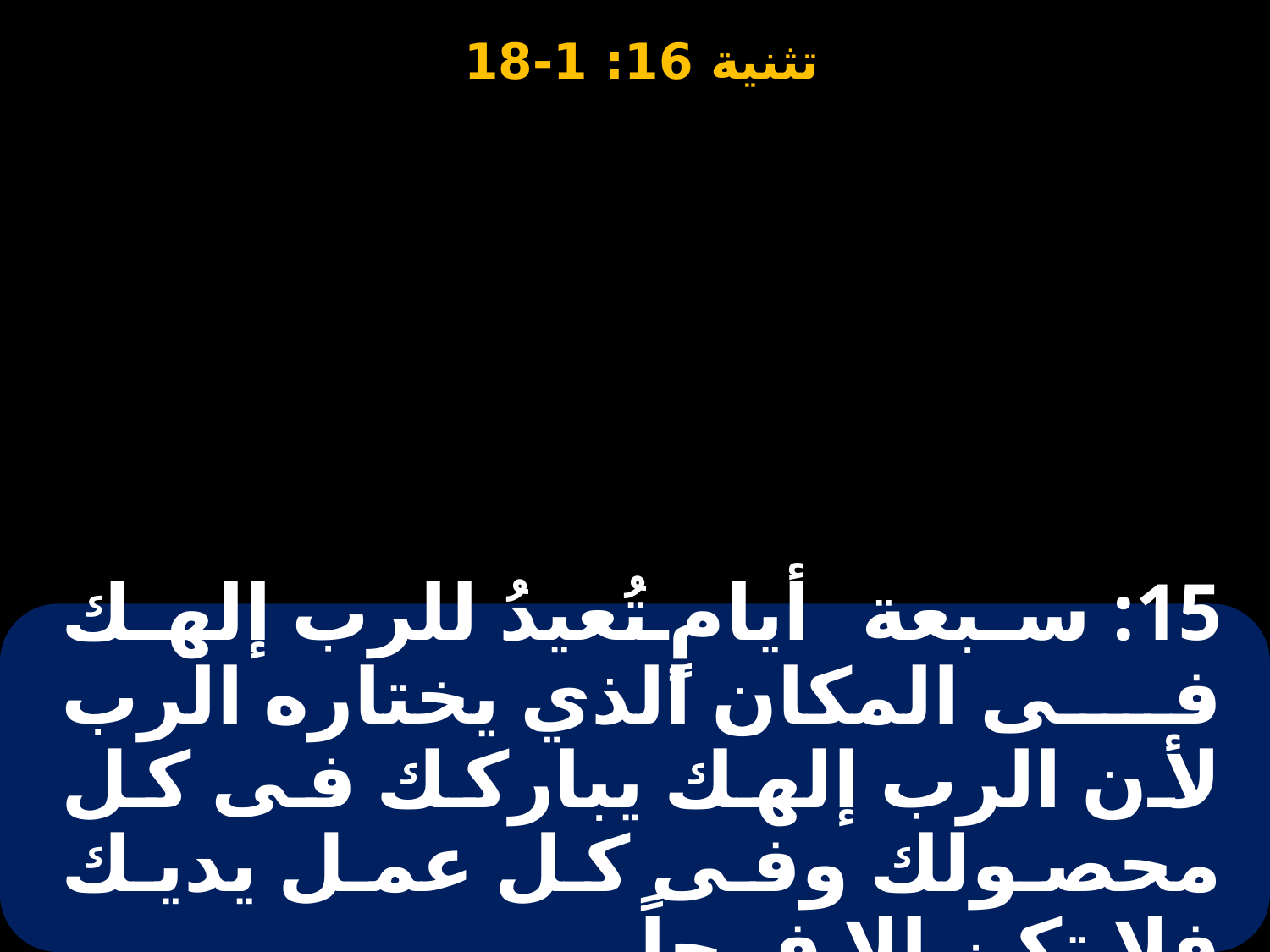

# 15: سبعة أيامٍ تُعيدُ للرب إلهك فى المكان الذي يختاره الرب لأن الرب إلهك يباركك فى كل محصولك وفى كل عمل يديك فلا تكن إلا فرحاً.